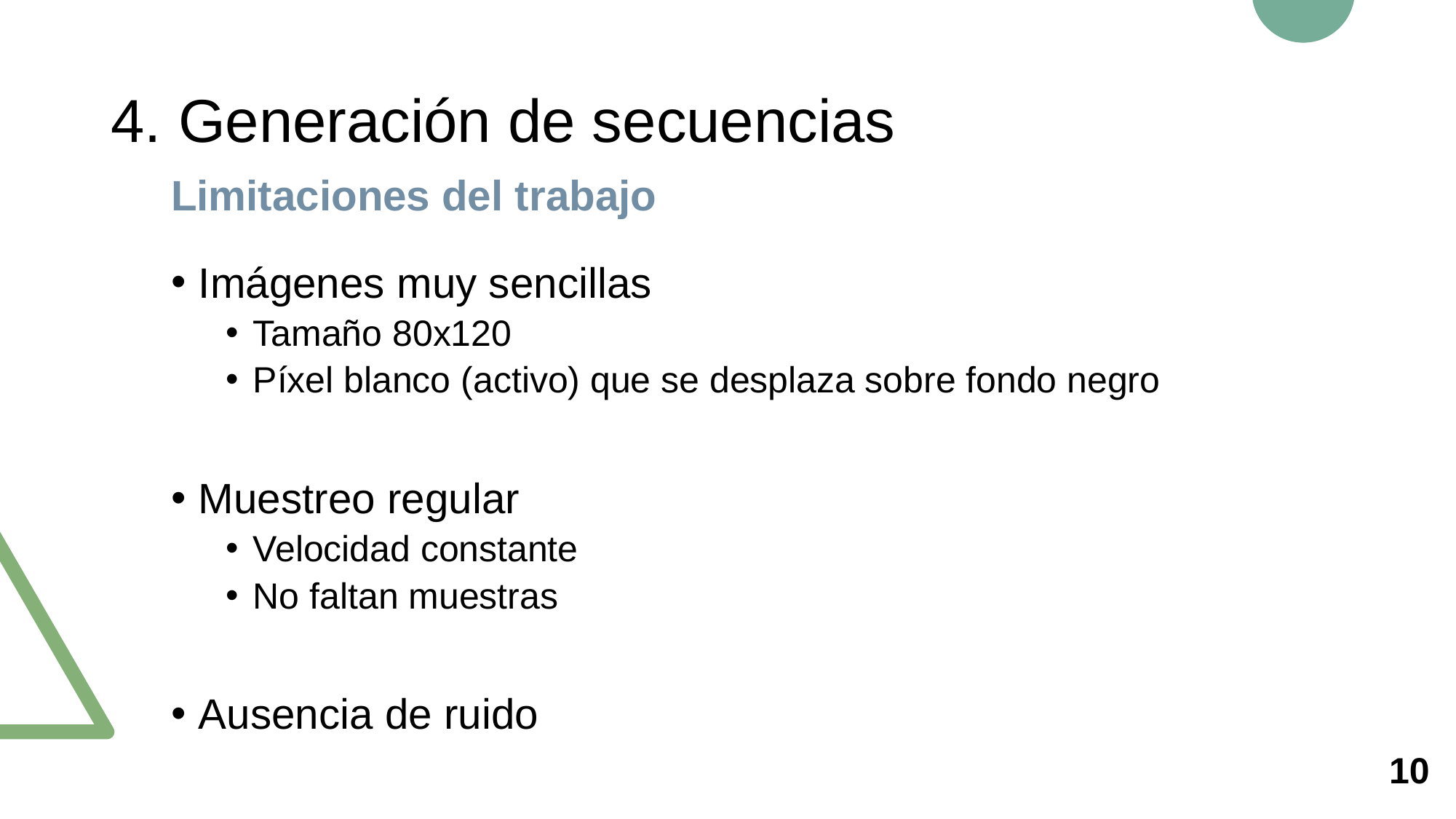

# 4. Generación de secuencias
Limitaciones del trabajo
Imágenes muy sencillas
Tamaño 80x120
Píxel blanco (activo) que se desplaza sobre fondo negro

Muestreo regular
Velocidad constante
No faltan muestras

Ausencia de ruido
10